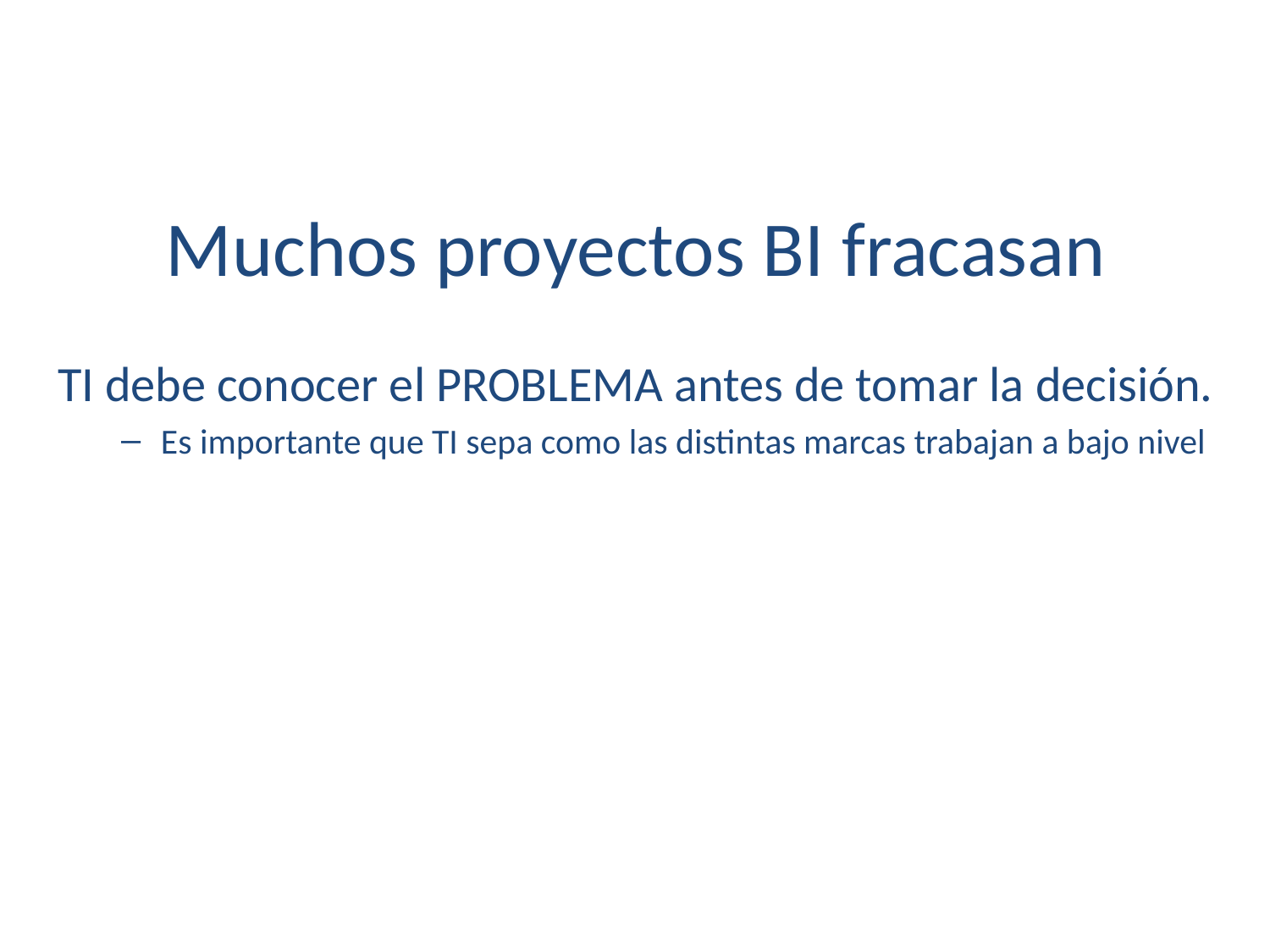

Muchos proyectos BI fracasan
TI debe conocer el PROBLEMA antes de tomar la decisión.
Es importante que TI sepa como las distintas marcas trabajan a bajo nivel